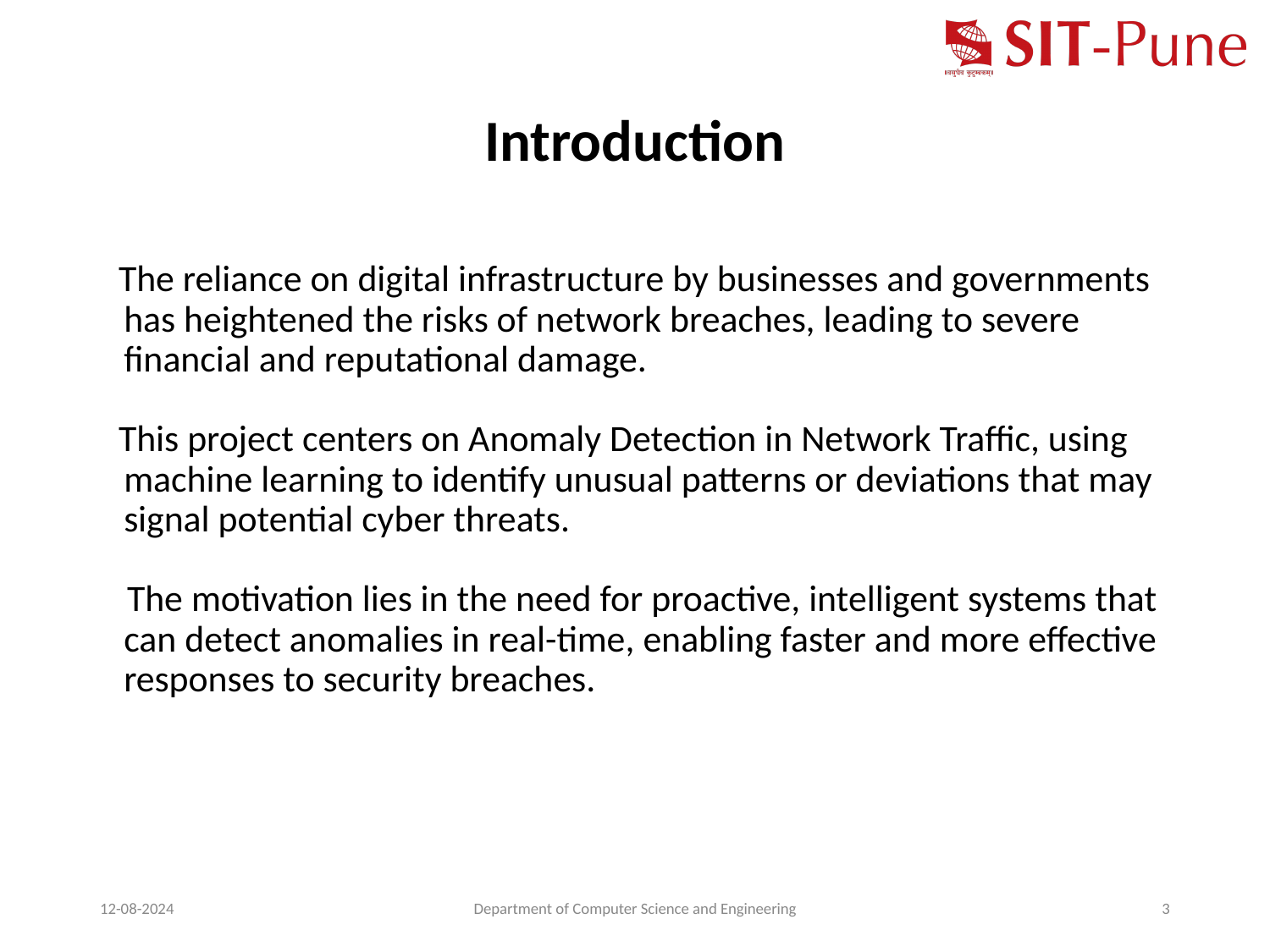

# Introduction
The reliance on digital infrastructure by businesses and governments has heightened the risks of network breaches, leading to severe financial and reputational damage.

This project centers on Anomaly Detection in Network Traffic, using machine learning to identify unusual patterns or deviations that may signal potential cyber threats.

 The motivation lies in the need for proactive, intelligent systems that can detect anomalies in real-time, enabling faster and more effective responses to security breaches.

12-08-2024
Department of Computer Science and Engineering
3